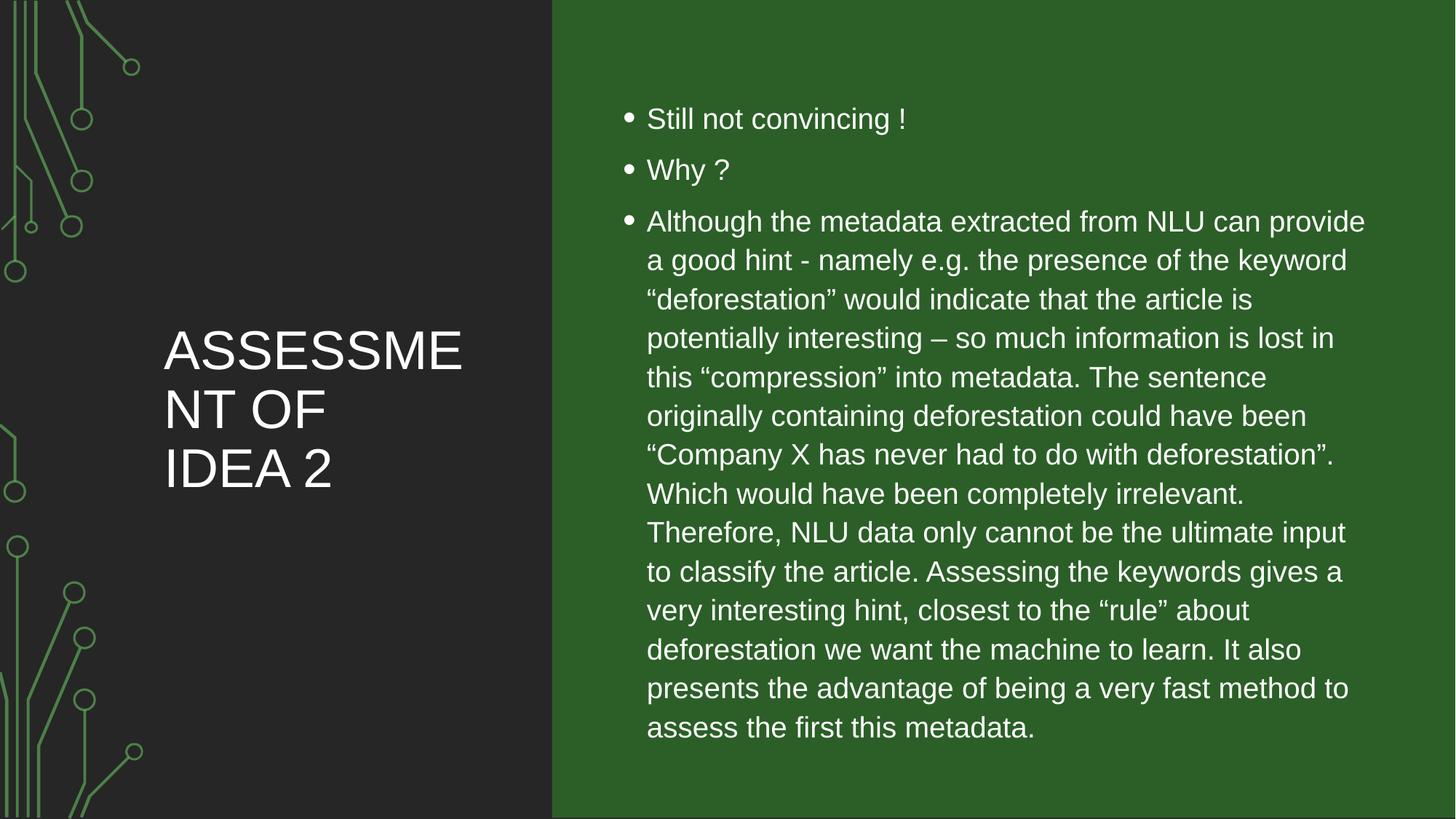

Still not convincing !
Why ?
Although the metadata extracted from NLU can provide a good hint - namely e.g. the presence of the keyword “deforestation” would indicate that the article is potentially interesting – so much information is lost in this “compression” into metadata. The sentence originally containing deforestation could have been “Company X has never had to do with deforestation”. Which would have been completely irrelevant. Therefore, NLU data only cannot be the ultimate input to classify the article. Assessing the keywords gives a very interesting hint, closest to the “rule” about deforestation we want the machine to learn. It also presents the advantage of being a very fast method to assess the first this metadata.

# Assessment of idea 2